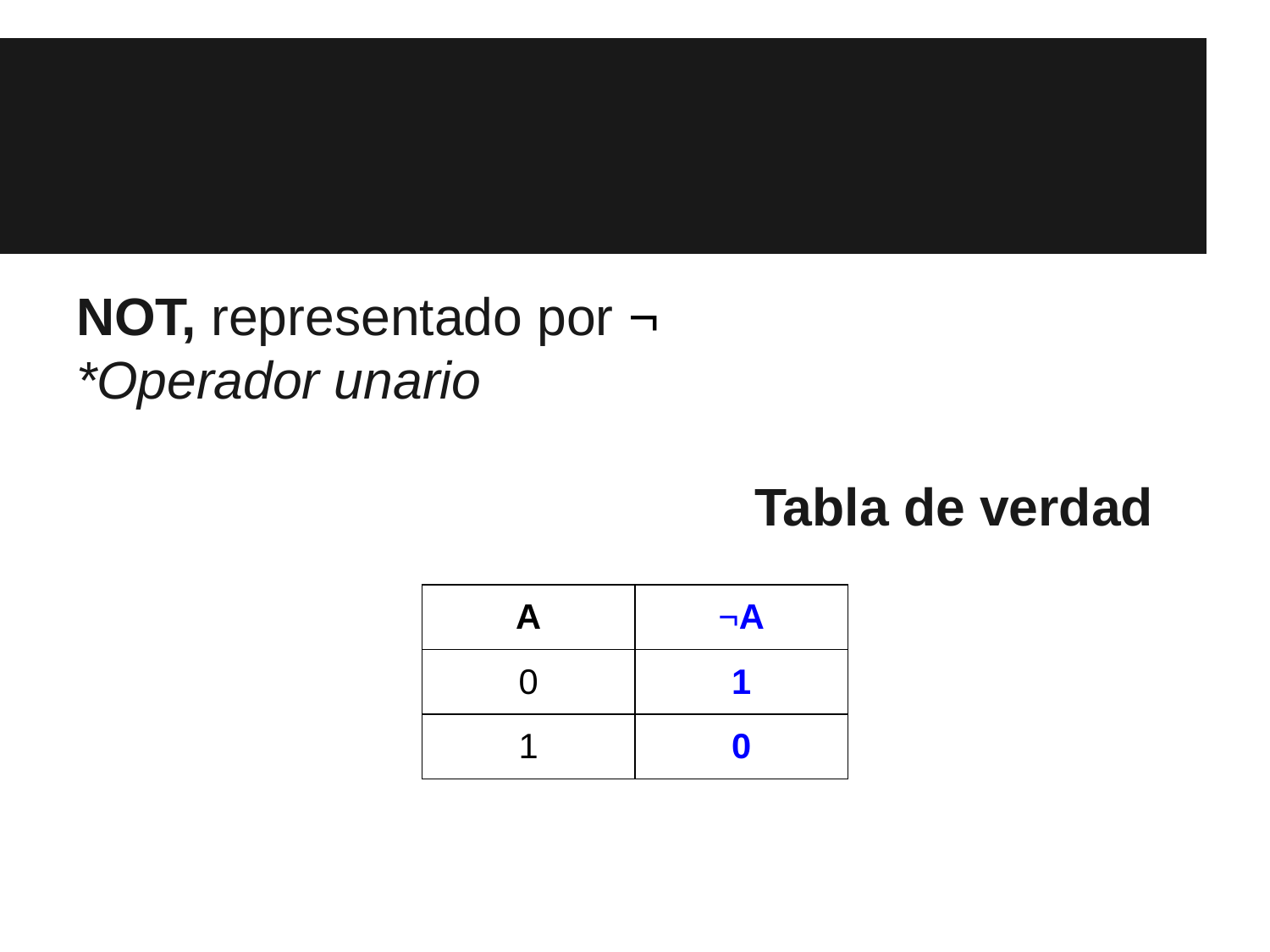

NOT, representado por ¬
*Operador unario

					   Tabla de verdad
| A | ¬A |
| --- | --- |
| 0 | 1 |
| 1 | 0 |